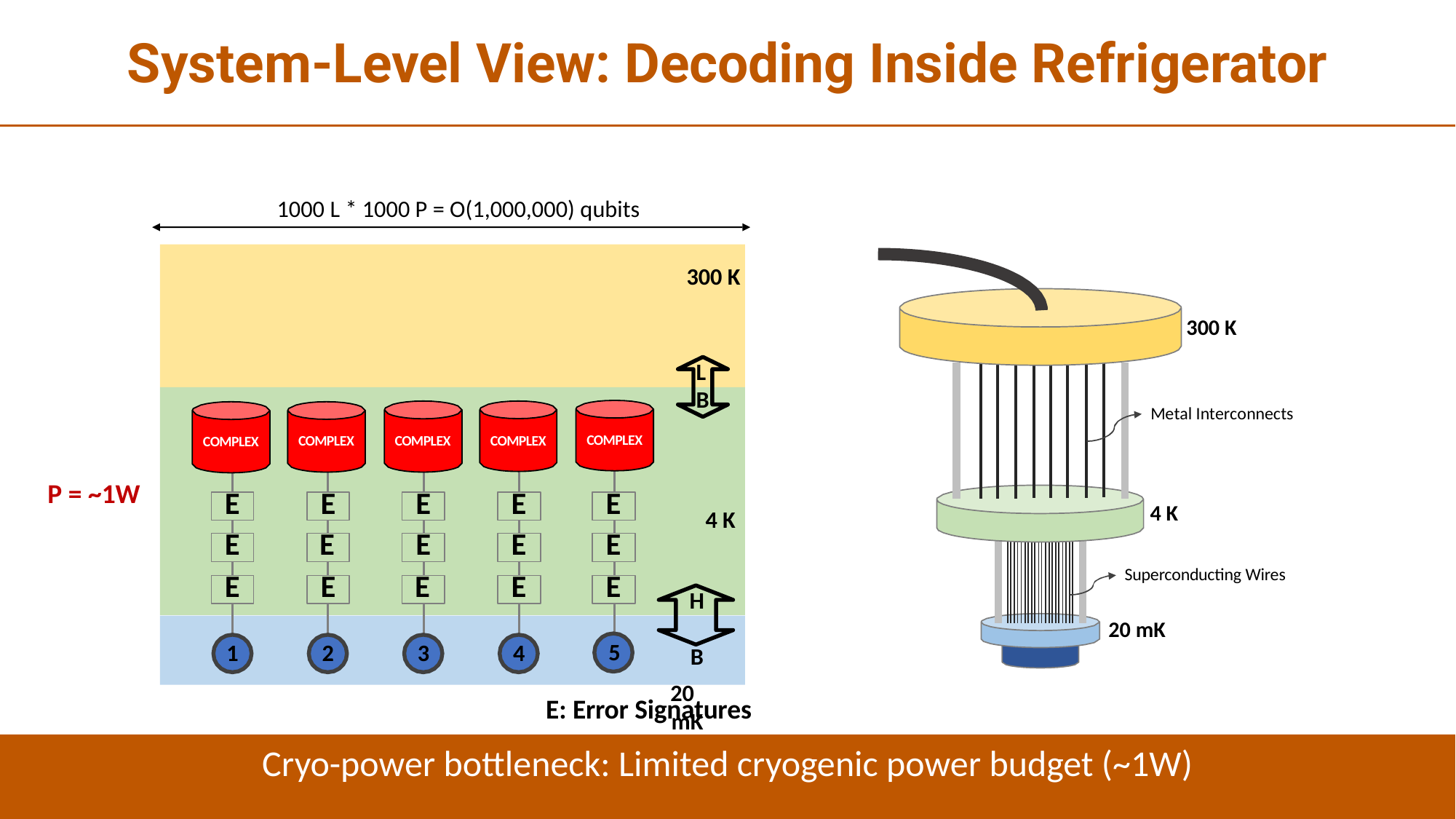

System-Level View: Decoding Inside Refrigerator
1000 L * 1000 P = O(1,000,000) qubits

300 K

300 K
L

B

Metal Interconnects

COMPLEX
COMPLEX
COMPLEX
COMPLEX
COMPLEX
P = 1W
P = ~1W
E
E
E
E
E
4 K
4 K
E
E
E
E
E
Superconducting Wires
E
E
E
E
E
H  B
20 mK
20 mK
5
1
2
3
4
E: Error Signatures
Cryo-power bottleneck: Limited cryogenic power budget (~1W)